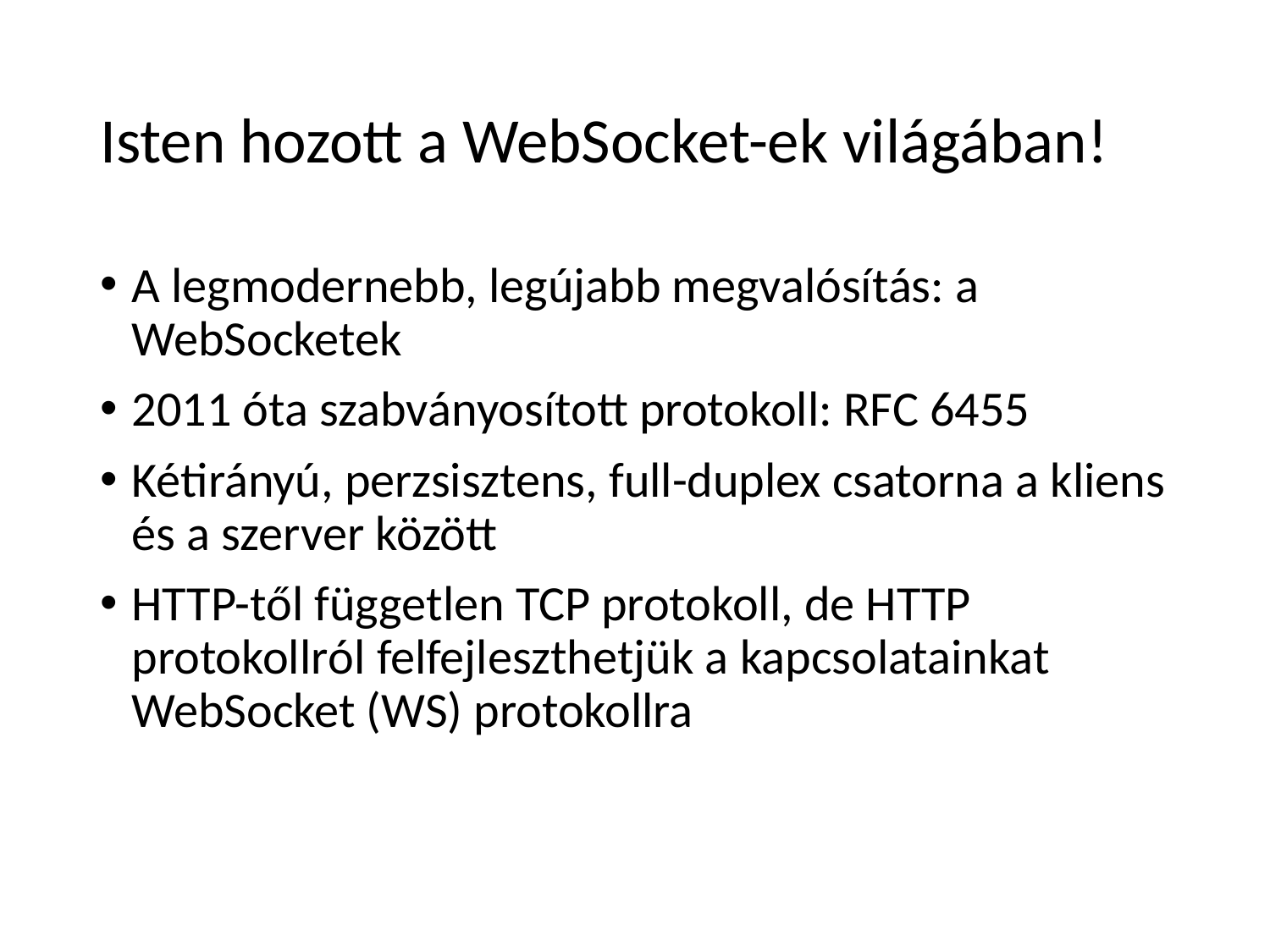

# Isten hozott a WebSocket-ek világában!
A legmodernebb, legújabb megvalósítás: a WebSocketek
2011 óta szabványosított protokoll: RFC 6455
Kétirányú, perzsisztens, full-duplex csatorna a kliens és a szerver között
HTTP-től független TCP protokoll, de HTTP protokollról felfejleszthetjük a kapcsolatainkat WebSocket (WS) protokollra